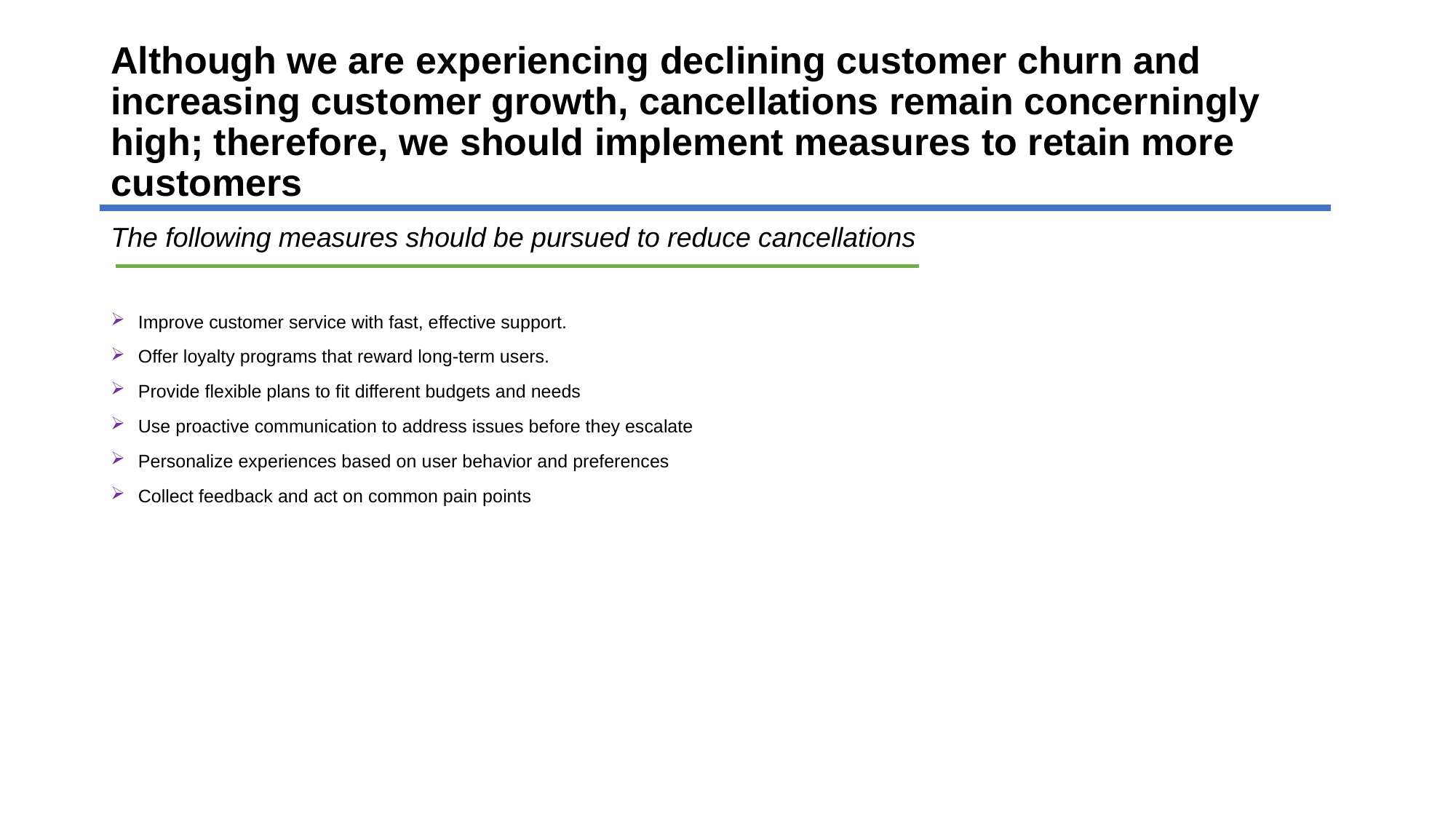

# Although we are experiencing declining customer churn and increasing customer growth, cancellations remain concerningly high; therefore, we should implement measures to retain more customers
The following measures should be pursued to reduce cancellations

Improve customer service with fast, effective support.
Offer loyalty programs that reward long-term users.
Provide flexible plans to fit different budgets and needs
Use proactive communication to address issues before they escalate
Personalize experiences based on user behavior and preferences
Collect feedback and act on common pain points